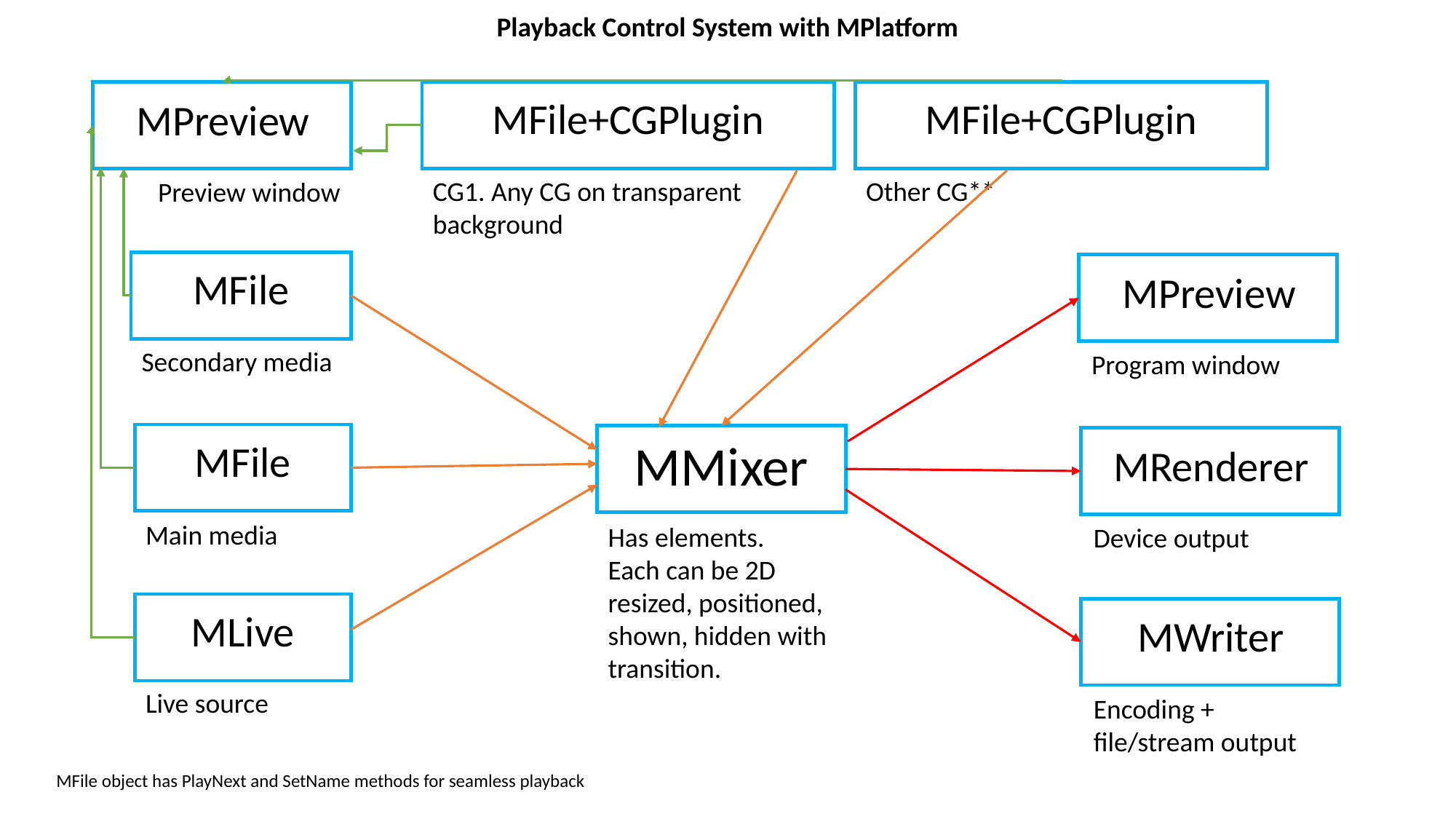

Playback Control System with MPlatform

MPreview
Preview window

MFile+CGPlugin
CG1. Any CG on transparent background

MFile+CGPlugin
Other CG**

MFile
Secondary media

MPreview
Program window

MFile
Main media

MMixer
Has elements.
Each can be 2D resized, positioned, shown, hidden with transition.

MRenderer
Device output

MLive
Live source

MWriter
Encoding + file/stream output
 MFile object has PlayNext and SetName methods for seamless playback